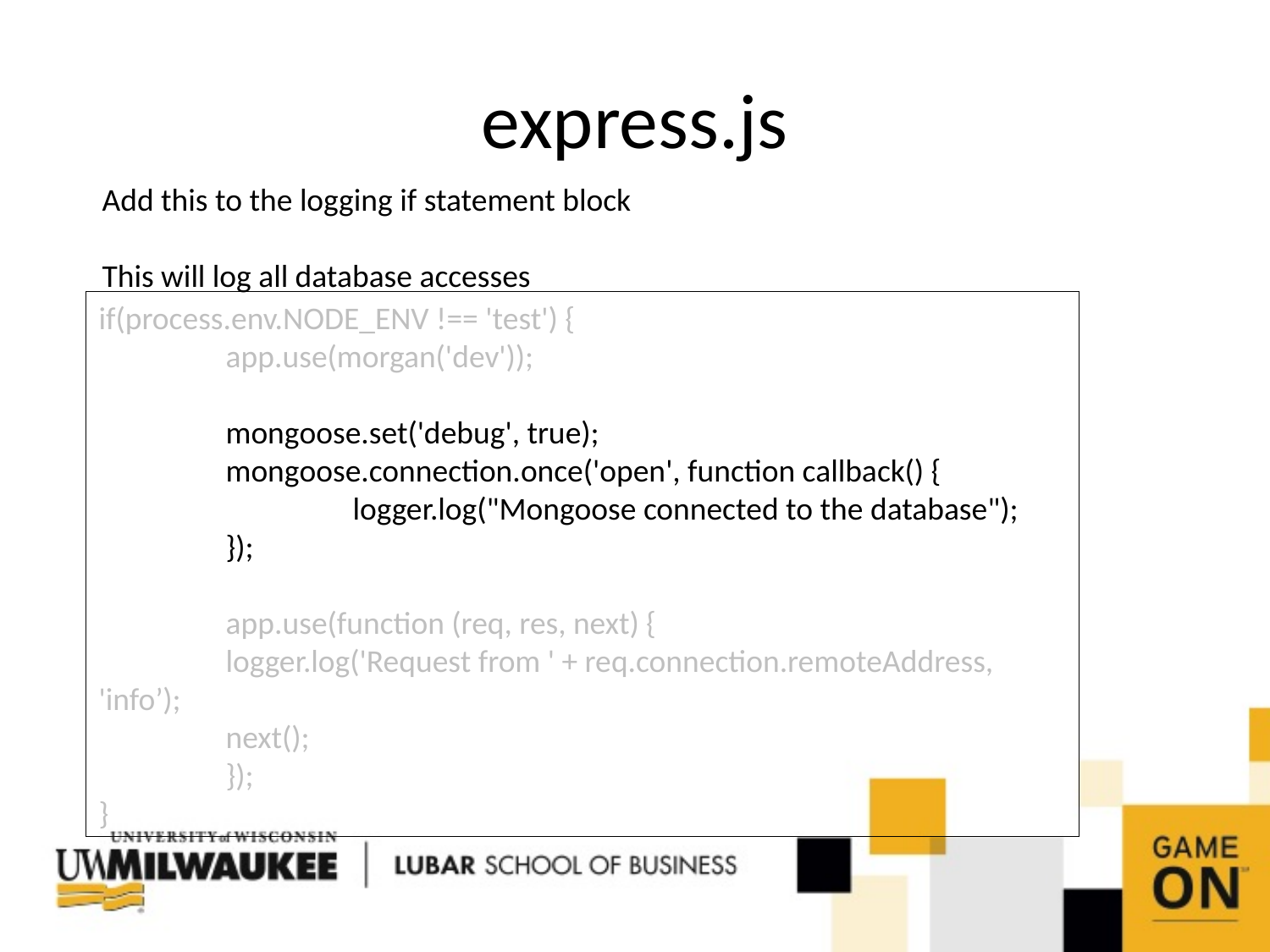

# express.js
Add this to the logging if statement block

This will log all database accesses
if(process.env.NODE_ENV !== 'test') {
	app.use(morgan('dev'));
	mongoose.set('debug', true);
	mongoose.connection.once('open', function callback() {
		logger.log("Mongoose connected to the database");
	});
	app.use(function (req, res, next) {
	logger.log('Request from ' + req.connection.remoteAddress, 'info’);
	next();
	});
}